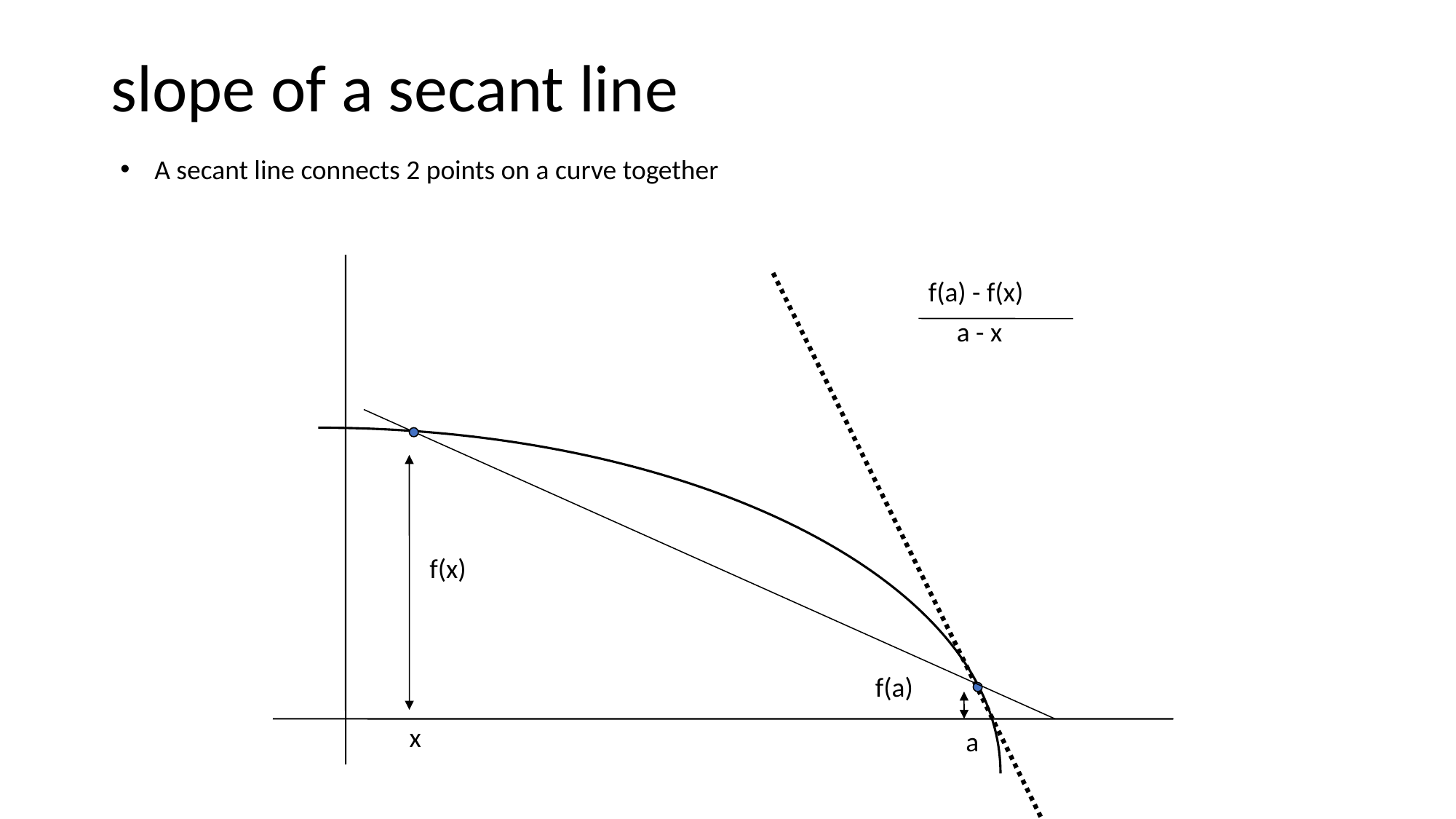

# slope of a secant line
A secant line connects 2 points on a curve together

f(a) - f(x)

a - x

f(x)
f(a)

x

a